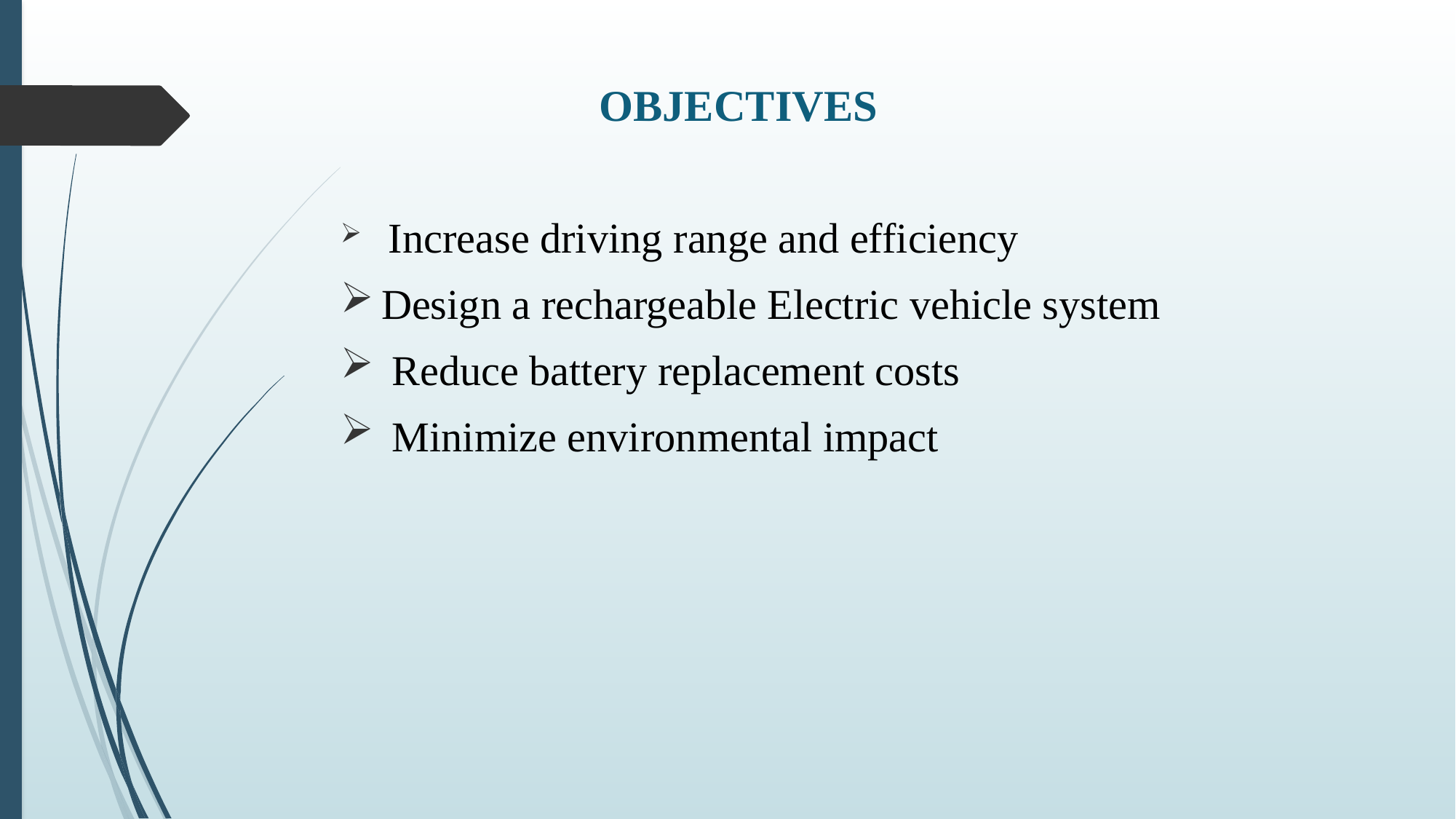

# OBJECTIVES
 Increase driving range and efficiency
Design a rechargeable Electric vehicle system
 Reduce battery replacement costs
 Minimize environmental impact